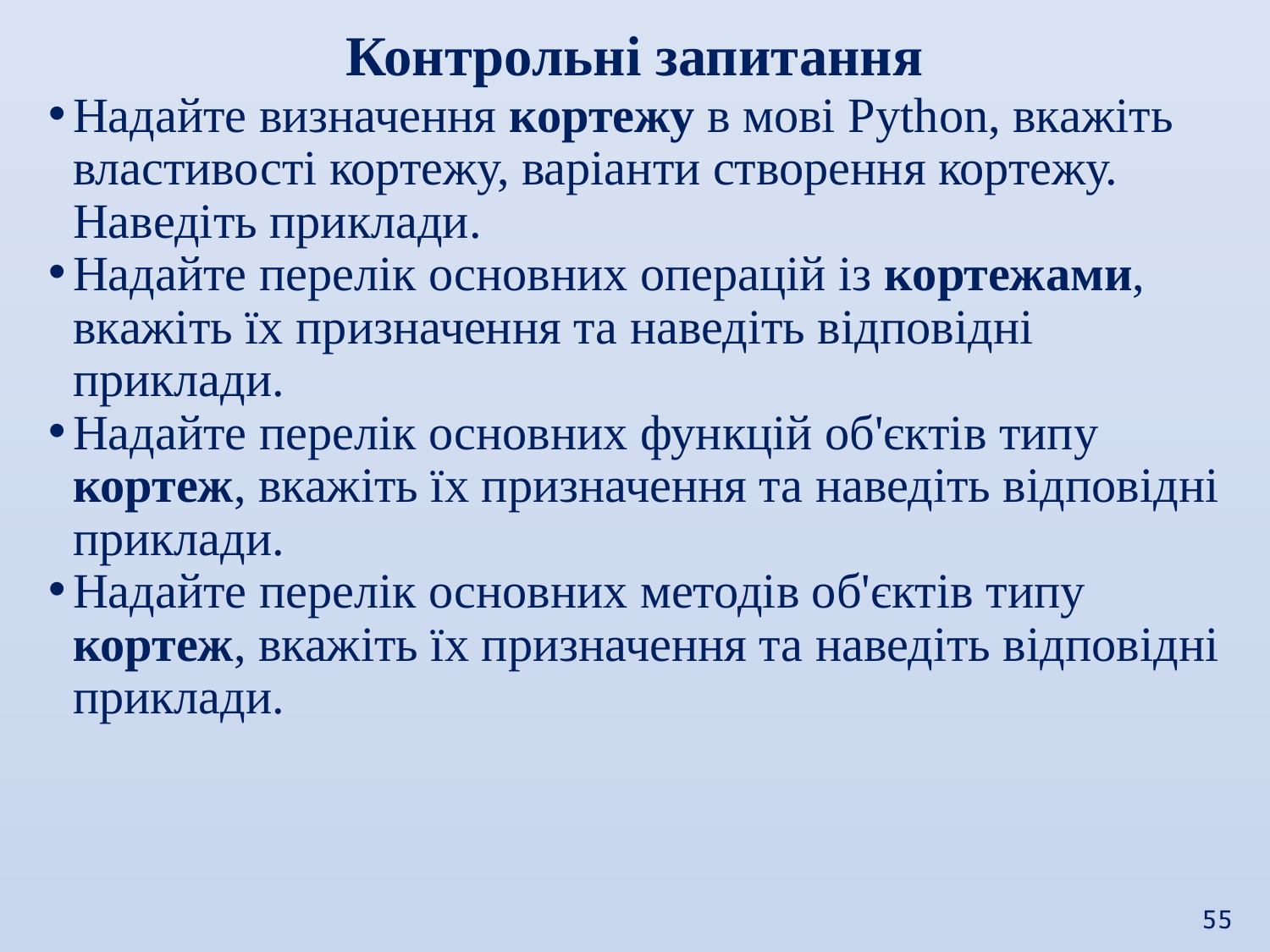

Контрольні запитання
Надайте визначення кортежу в мові Python, вкажіть властивості кортежу, варіанти створення кортежу. Наведіть приклади.
Надайте перелік основних операцій із кортежами, вкажіть їх призначення та наведіть відповідні приклади.
Надайте перелік основних функцій об'єктів типу кортеж, вкажіть їх призначення та наведіть відповідні приклади.
Надайте перелік основних методів об'єктів типу кортеж, вкажіть їх призначення та наведіть відповідні приклади.
55